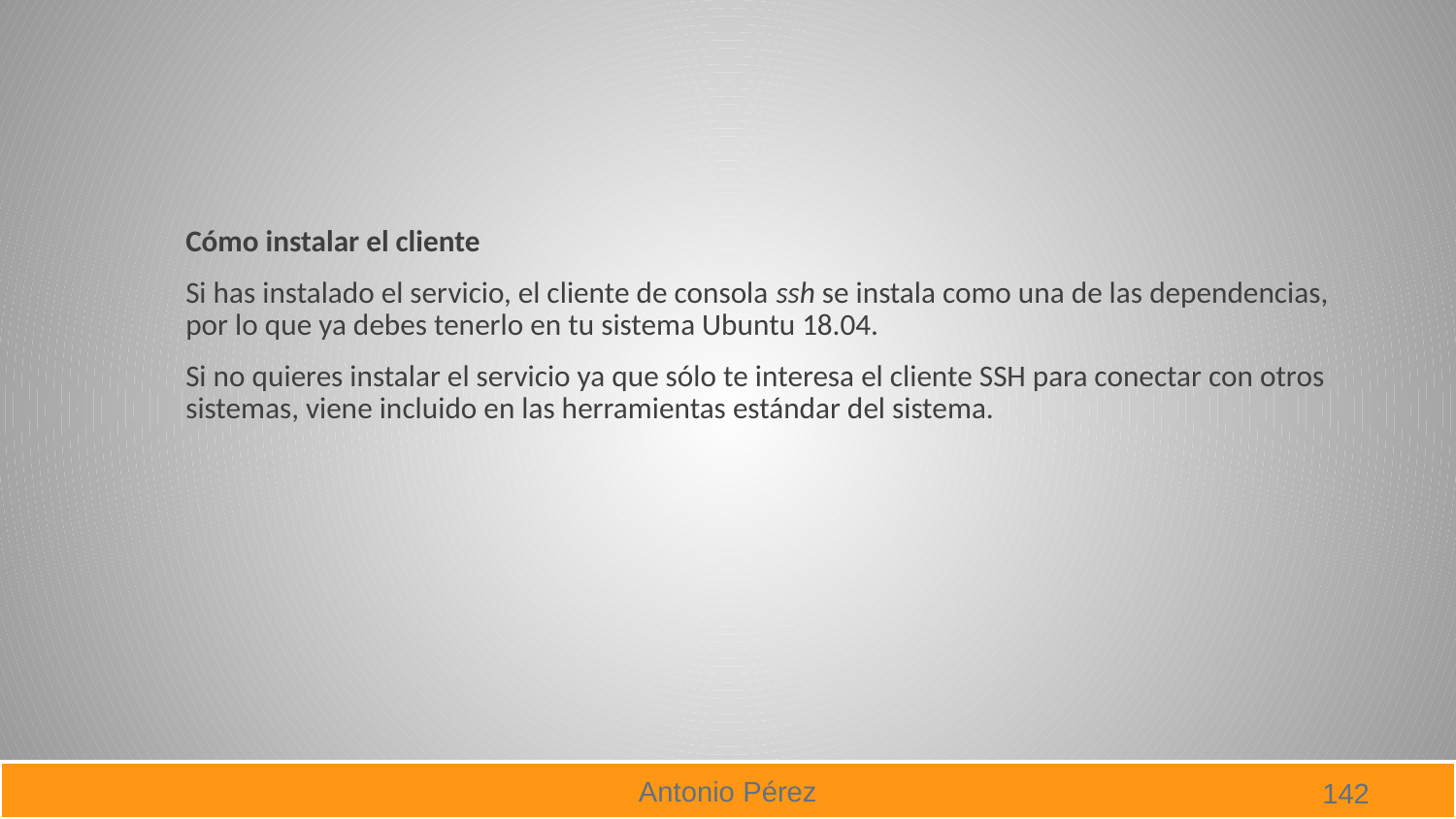

#
Cómo instalar el cliente
Si has instalado el servicio, el cliente de consola ssh se instala como una de las dependencias, por lo que ya debes tenerlo en tu sistema Ubuntu 18.04.
Si no quieres instalar el servicio ya que sólo te interesa el cliente SSH para conectar con otros sistemas, viene incluido en las herramientas estándar del sistema.